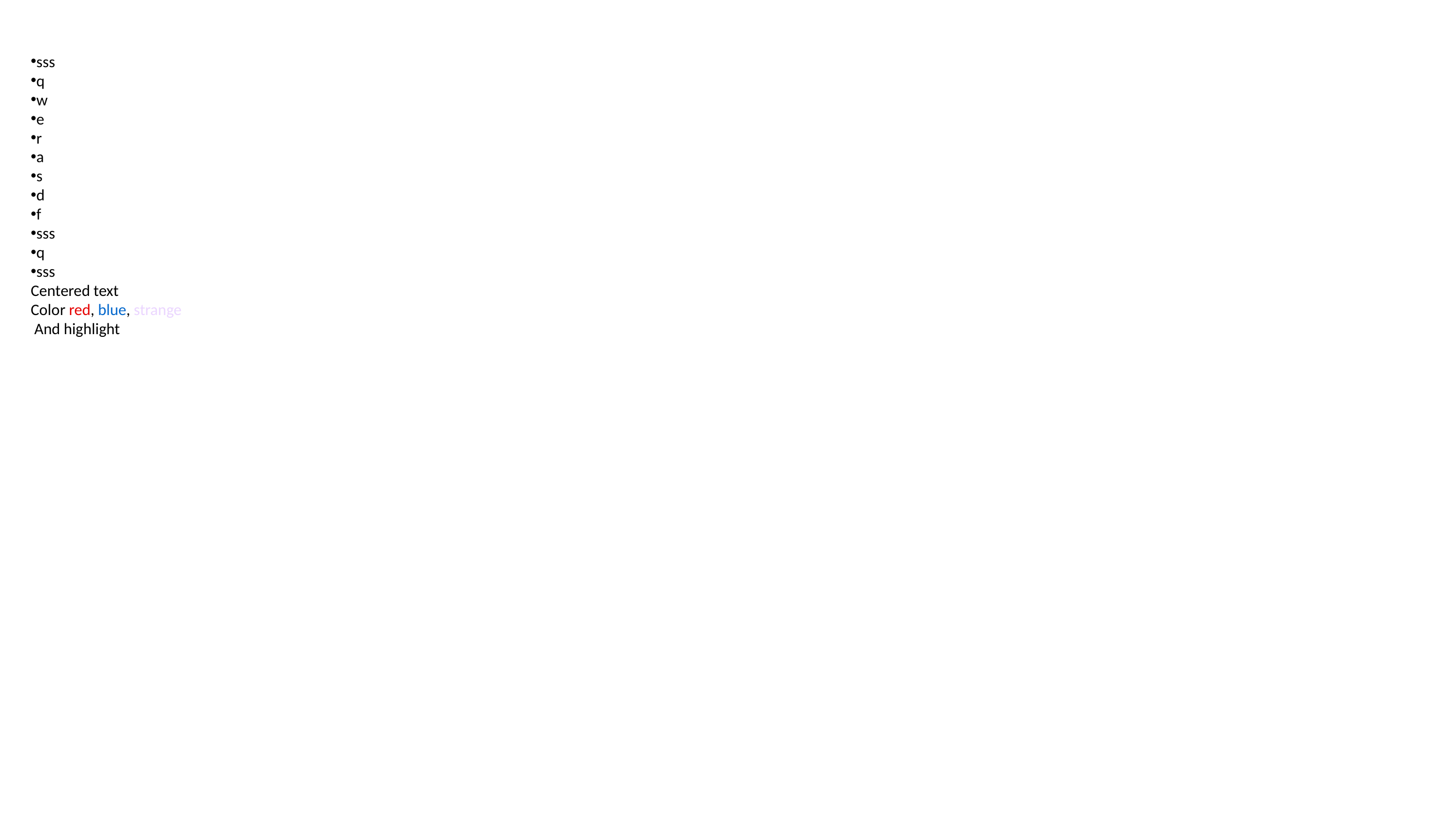

sss
q
w
e
r
a
s
d
f
sss
q
sss
Centered text
Color red, blue, strange
 And highlight